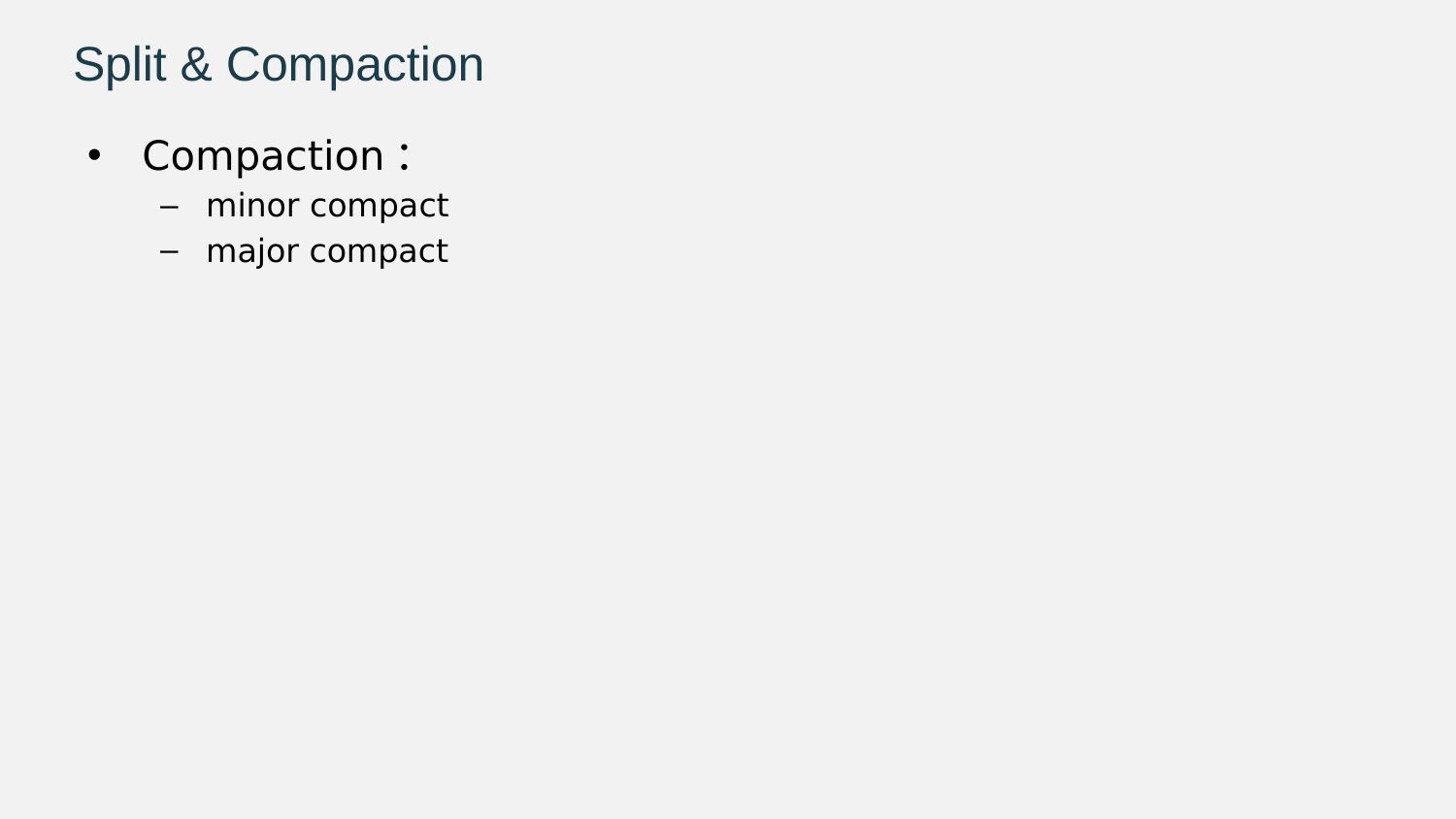

Split & Compaction
Compaction：
minor compact
major compact